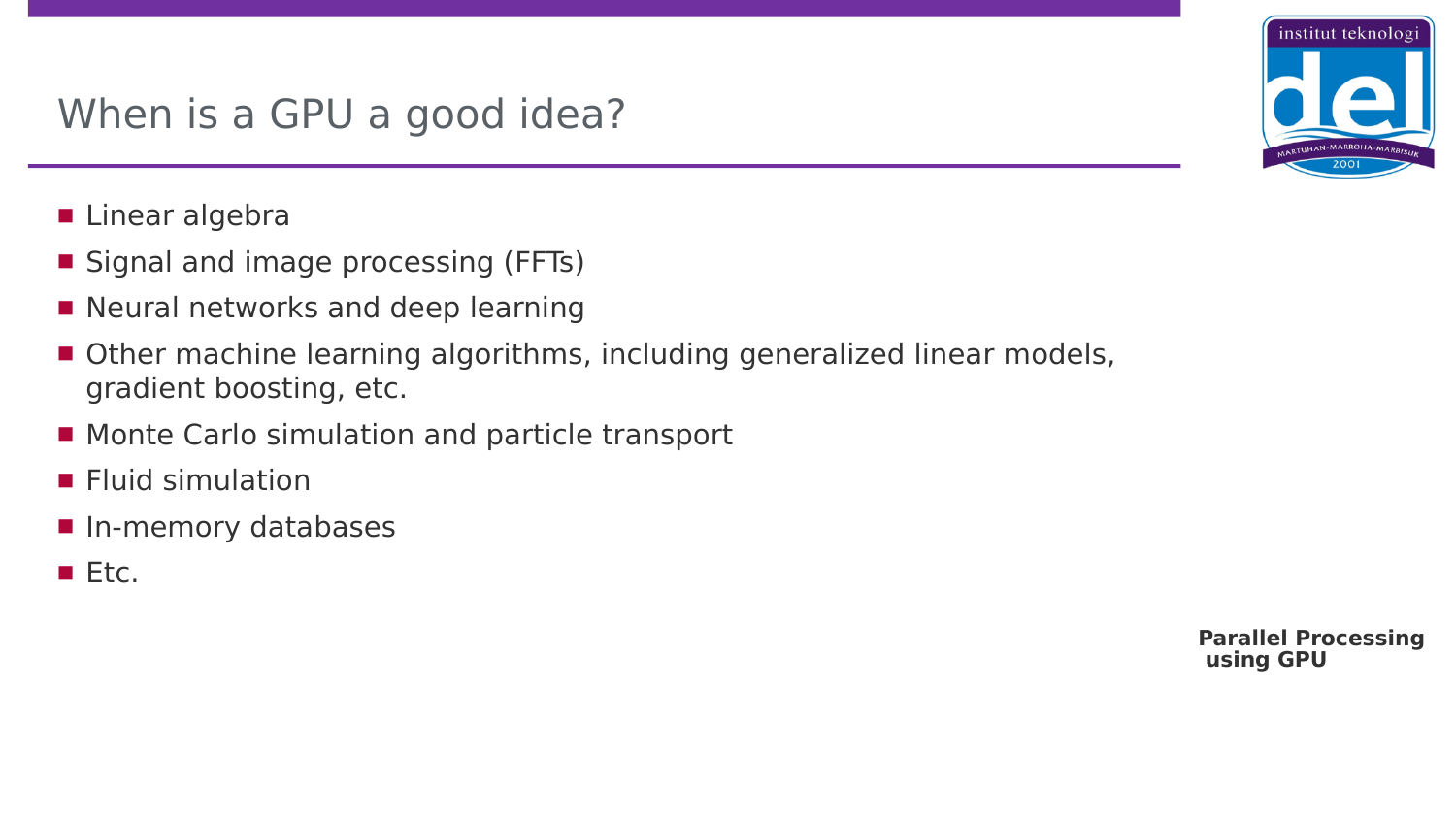

# When is a GPU a good idea?
Linear algebra
Signal and image processing (FFTs)
Neural networks and deep learning
Other machine learning algorithms, including generalized linear models, gradient boosting, etc.
Monte Carlo simulation and particle transport
Fluid simulation
In-memory databases
Etc.

Parallel Processing using GPU